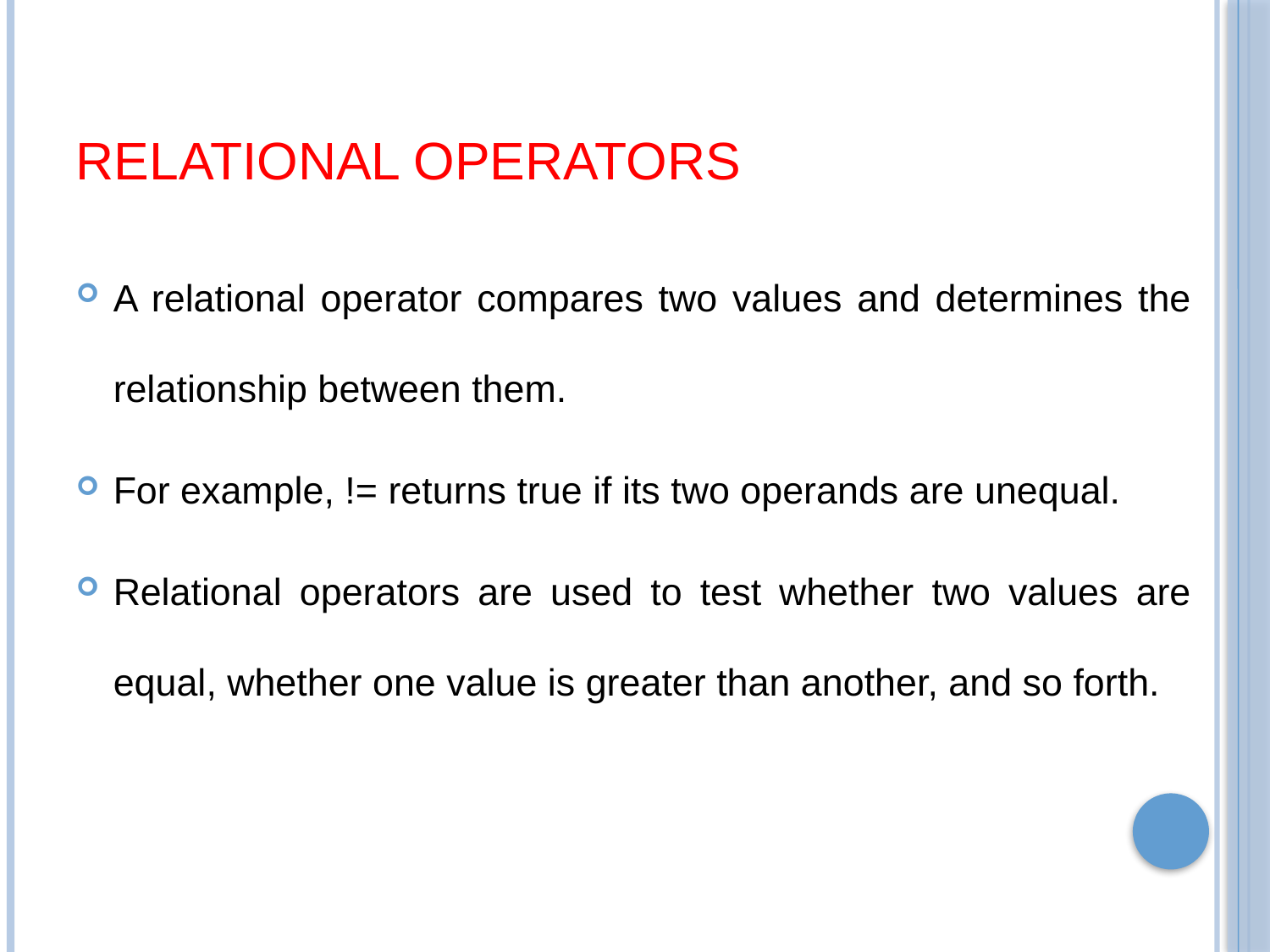

# Relational Operators
A relational operator compares two values and determines the relationship between them.
For example, != returns true if its two operands are unequal.
Relational operators are used to test whether two values are equal, whether one value is greater than another, and so forth.